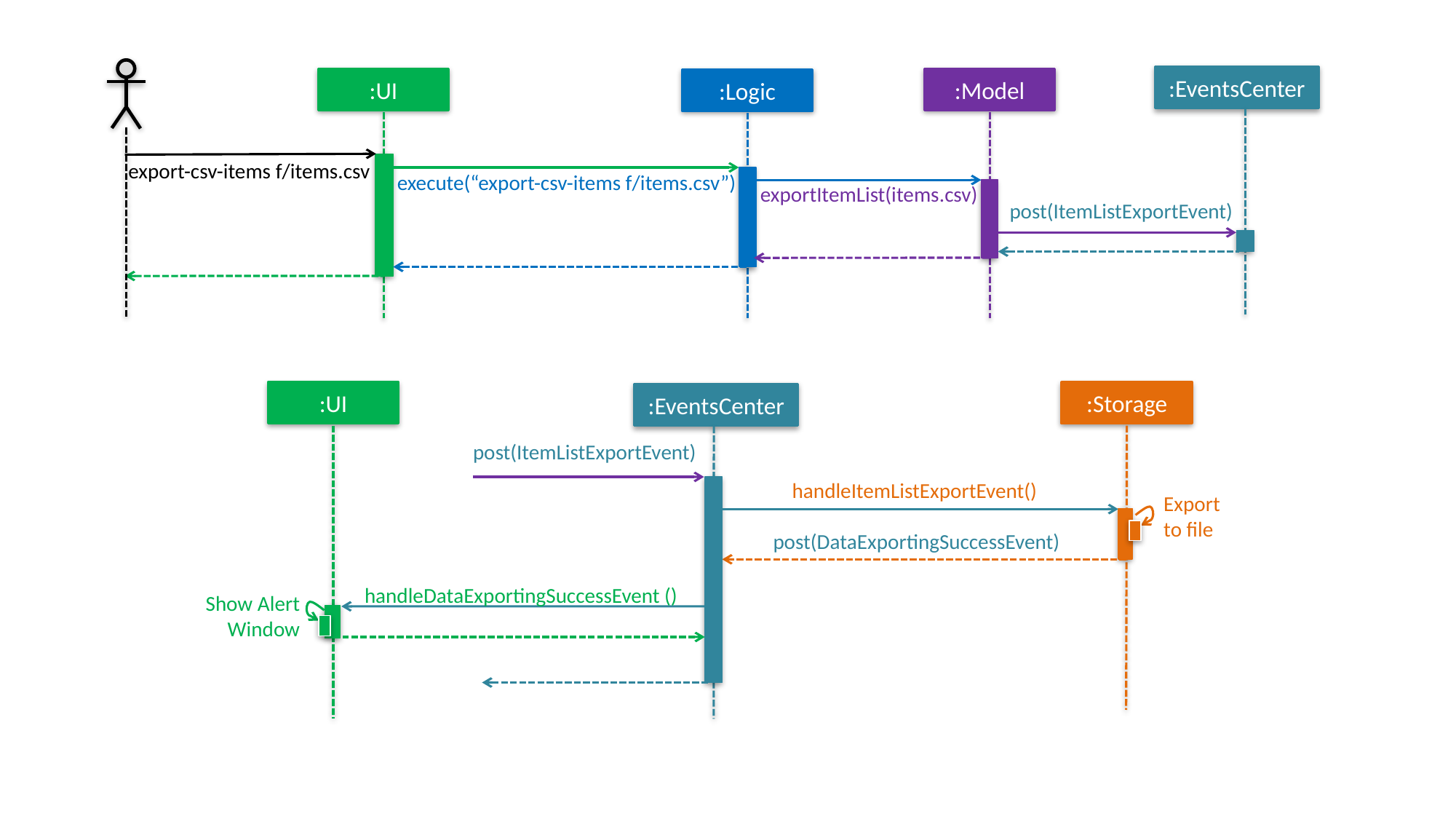

:EventsCenter
:UI
:Model
:Logic

export-csv-items f/items.csv

execute(“export-csv-items f/items.csv”)

exportItemList(items.csv)
post(ItemListExportEvent)

:UI
:Storage
:EventsCenter
post(ItemListExportEvent)
handleItemListExportEvent()

Export
to file

post(DataExportingSuccessEvent)
handleDataExportingSuccessEvent ()
Show Alert Window